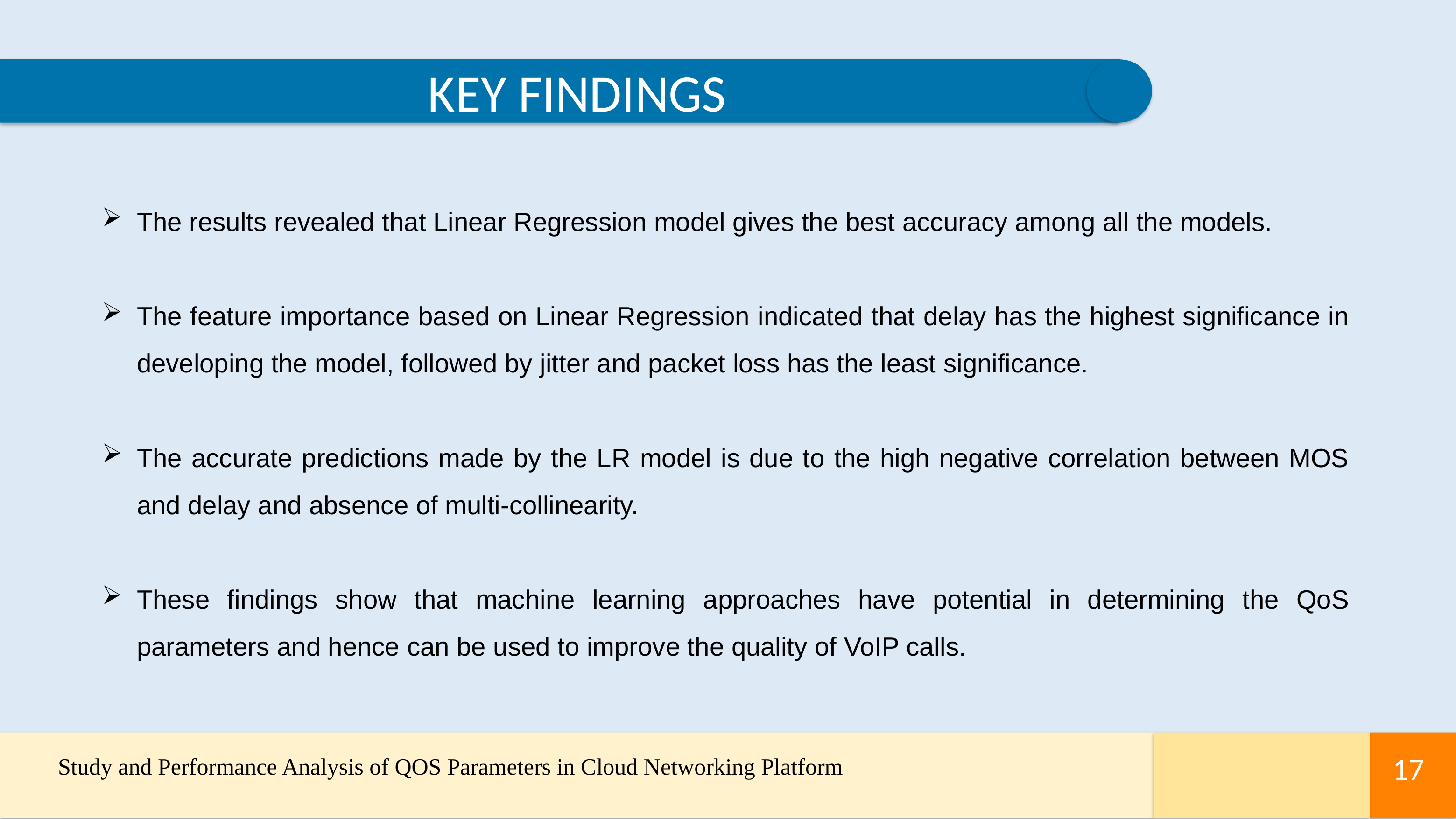

KEY FINDINGS

The results revealed that Linear Regression model gives the best accuracy among all the models.

The feature importance based on Linear Regression indicated that delay has the highest significance in developing the model, followed by jitter and packet loss has the least significance.

The accurate predictions made by the LR model is due to the high negative correlation between MOS and delay and absence of multi-collinearity.

These findings show that machine learning approaches have potential in determining the QoS parameters and hence can be used to improve the quality of VoIP calls.

Study and Performance Analysis of QOS Parameters in Cloud Networking Platform
17
17